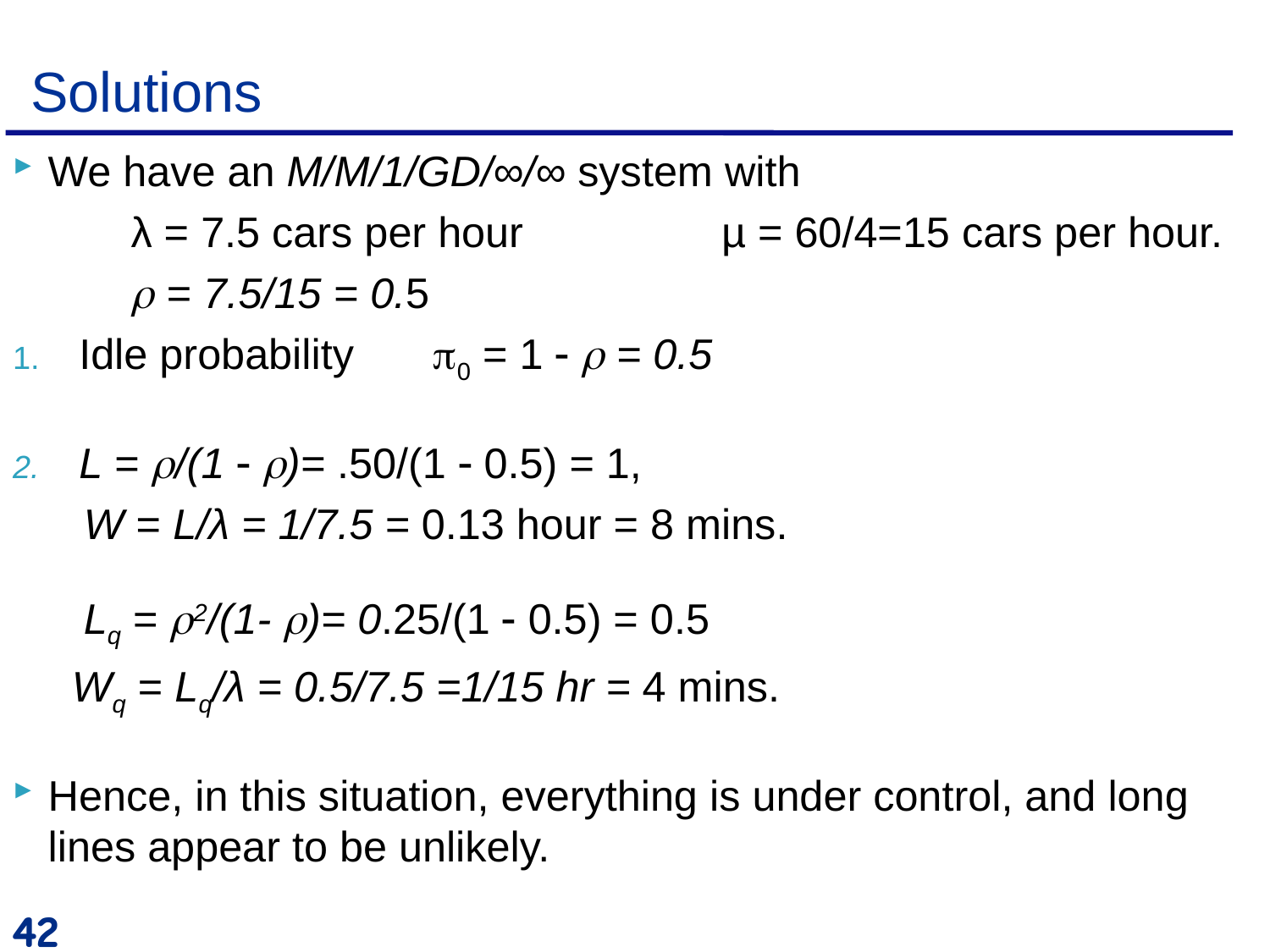

# Solutions
We have an M/M/1/GD/∞/∞ system with
	λ = 7.5 cars per hour        	µ = 60/4=15 cars per hour.
	ρ = 7.5/15 = 0.5
Idle probability	π0 = 1 − ρ = 0.5

L = ρ/(1 − ρ)= .50/(1 − 0.5) = 1,
      W = L/λ = 1/7.5 = 0.13 hour = 8 mins.

      Lq = ρ2/(1- ρ)= 0.25/(1 − 0.5) = 0.5
     Wq = Lq/λ = 0.5/7.5 =1/15 hr = 4 mins.

Hence, in this situation, everything is under control, and long lines appear to be unlikely.

42